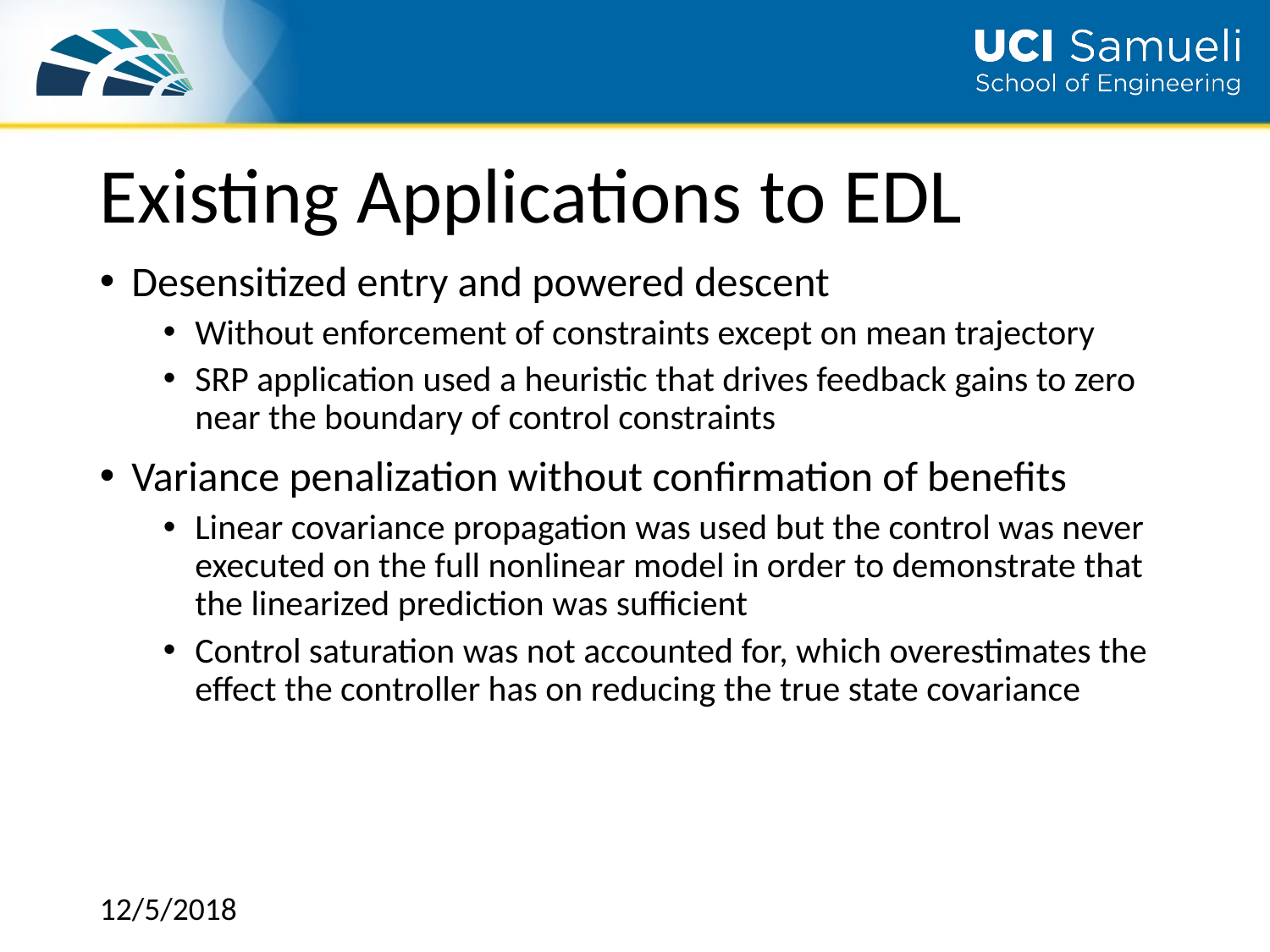

# Existing Applications to EDL
Desensitized entry and powered descent
Without enforcement of constraints except on mean trajectory
SRP application used a heuristic that drives feedback gains to zero near the boundary of control constraints
Variance penalization without confirmation of benefits
Linear covariance propagation was used but the control was never executed on the full nonlinear model in order to demonstrate that the linearized prediction was sufficient
Control saturation was not accounted for, which overestimates the effect the controller has on reducing the true state covariance
12/5/2018